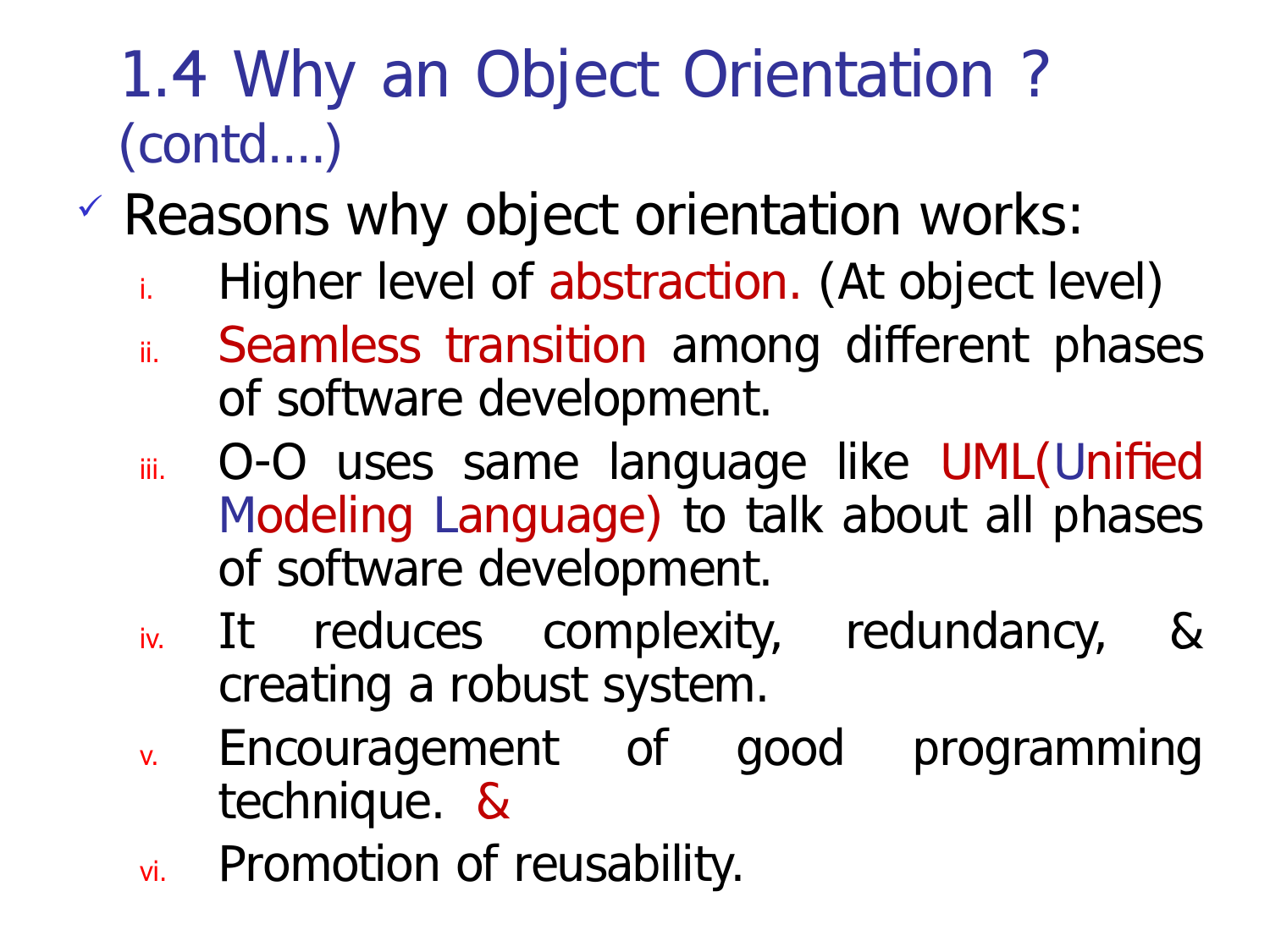

# 1.4 Why an Object Orientation ?  	(contd….)
Reasons why object orientation works:
Higher level of abstraction. (At object level)
Seamless transition among different phases of software development.
O-O uses same language like UML(Unified Modeling Language) to talk about all phases of software development.
It reduces complexity, redundancy, & creating a robust system.
Encouragement of good programming technique.  &
Promotion of reusability.